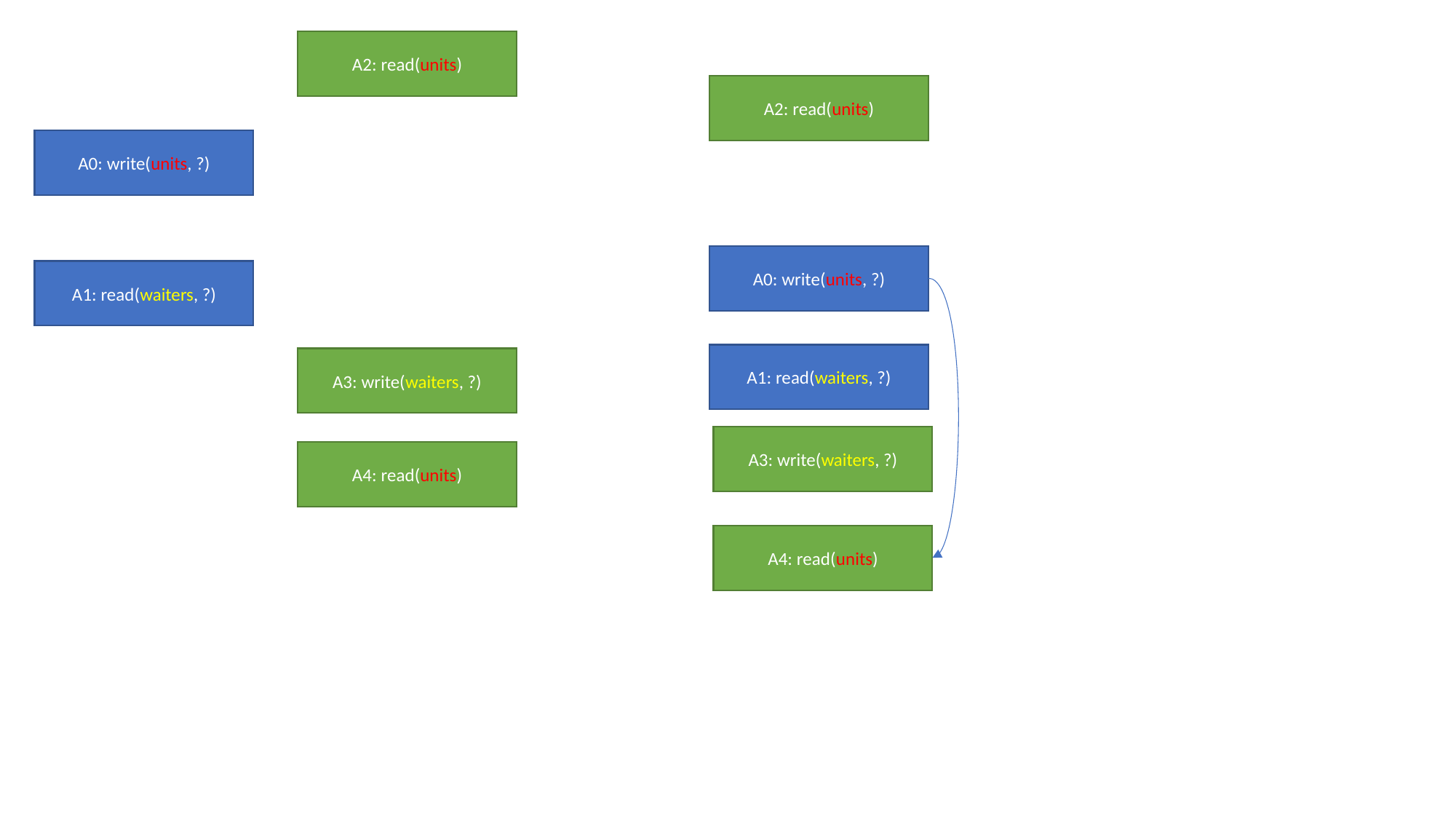

A2: read(units)
A2: read(units)
A0: write(units, ?)
A0: write(units, ?)
A1: read(waiters, ?)
A1: read(waiters, ?)
A3: write(waiters, ?)
A3: write(waiters, ?)
A4: read(units)
A4: read(units)